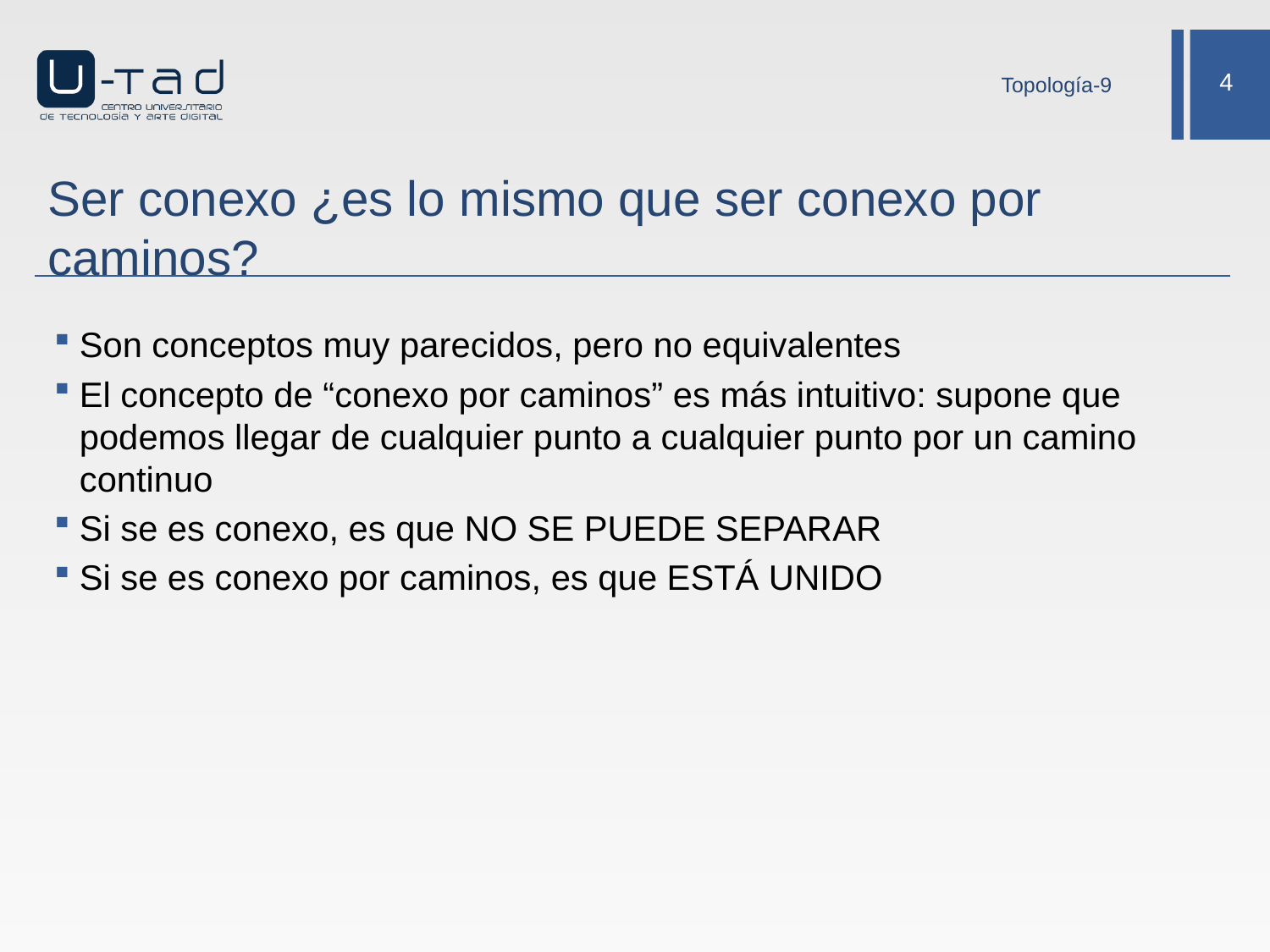

Topología-9
# Ser conexo ¿es lo mismo que ser conexo por caminos?
Son conceptos muy parecidos, pero no equivalentes
El concepto de “conexo por caminos” es más intuitivo: supone que podemos llegar de cualquier punto a cualquier punto por un camino continuo
Si se es conexo, es que NO SE PUEDE SEPARAR
Si se es conexo por caminos, es que ESTÁ UNIDO